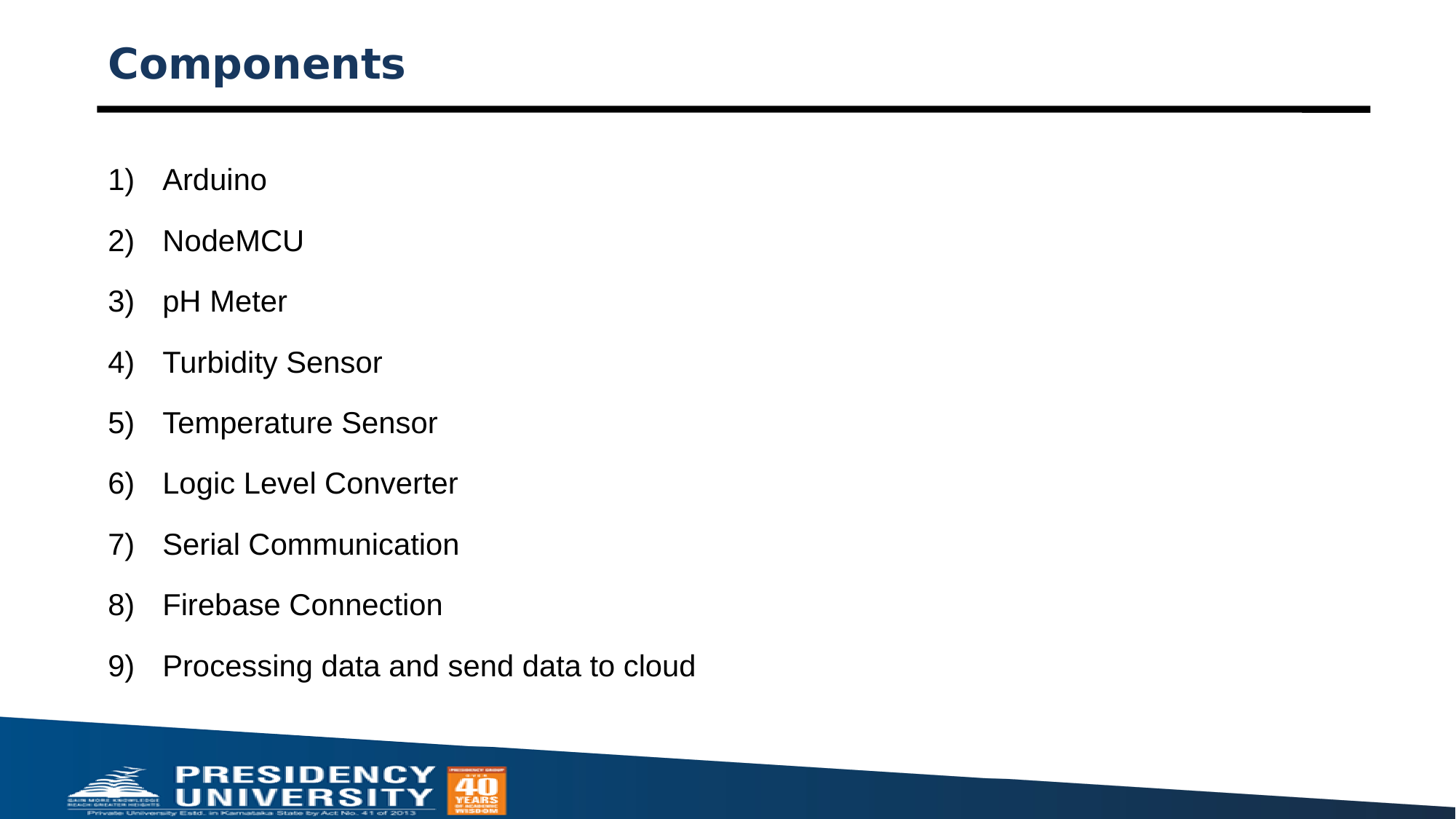

# Components
Arduino
NodeMCU
pH Meter
Turbidity Sensor
Temperature Sensor
Logic Level Converter
Serial Communication
Firebase Connection
Processing data and send data to cloud